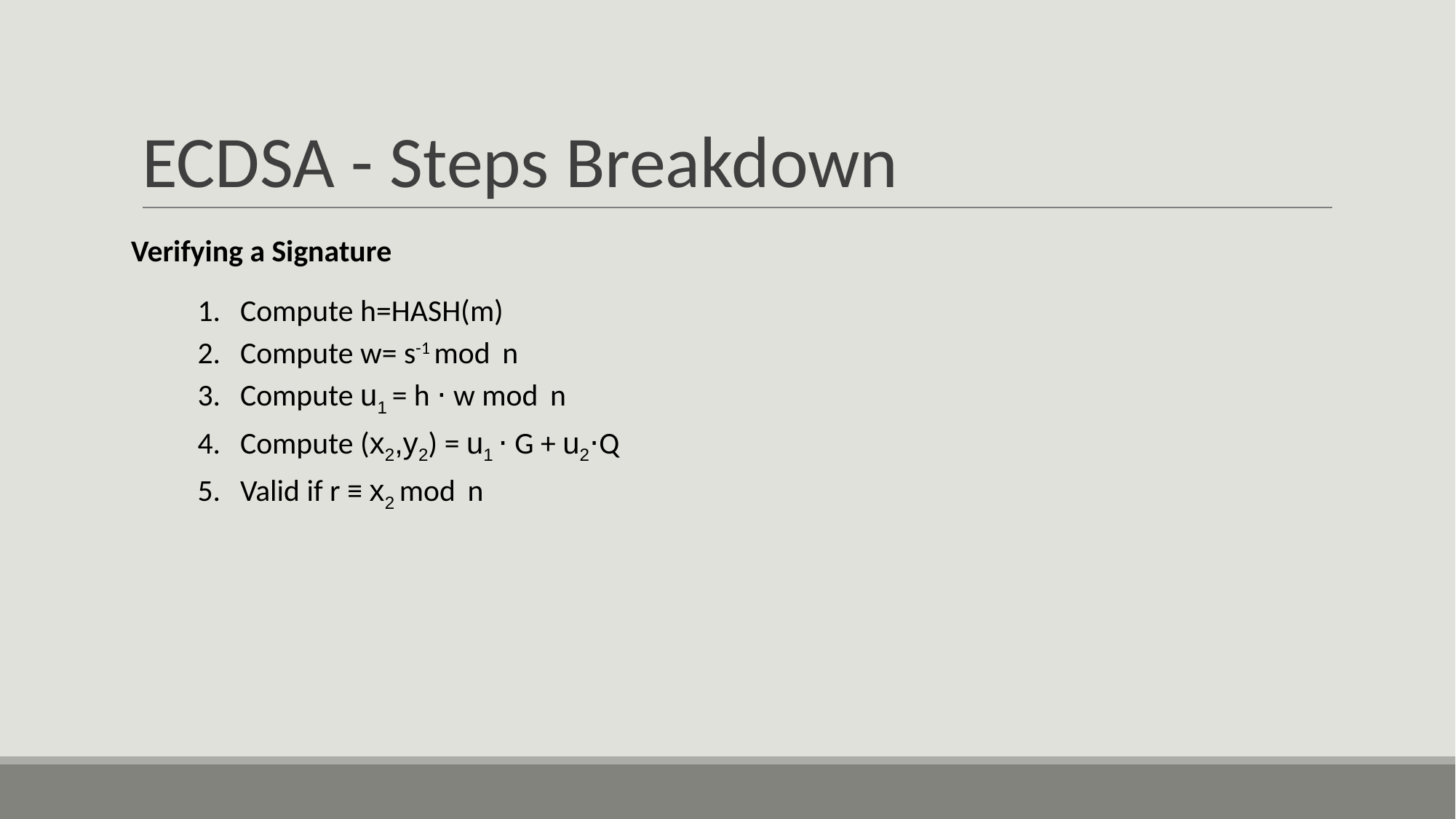

# ECDSA - Steps Breakdown
Verifying a Signature
Compute h=HASH(m)
Compute w= s-1 mod  n
Compute u1 = h ⋅ w mod  n
Compute (x2,y2) = u1 ⋅ G + u2⋅Q
Valid if r ≡ x2 mod  n